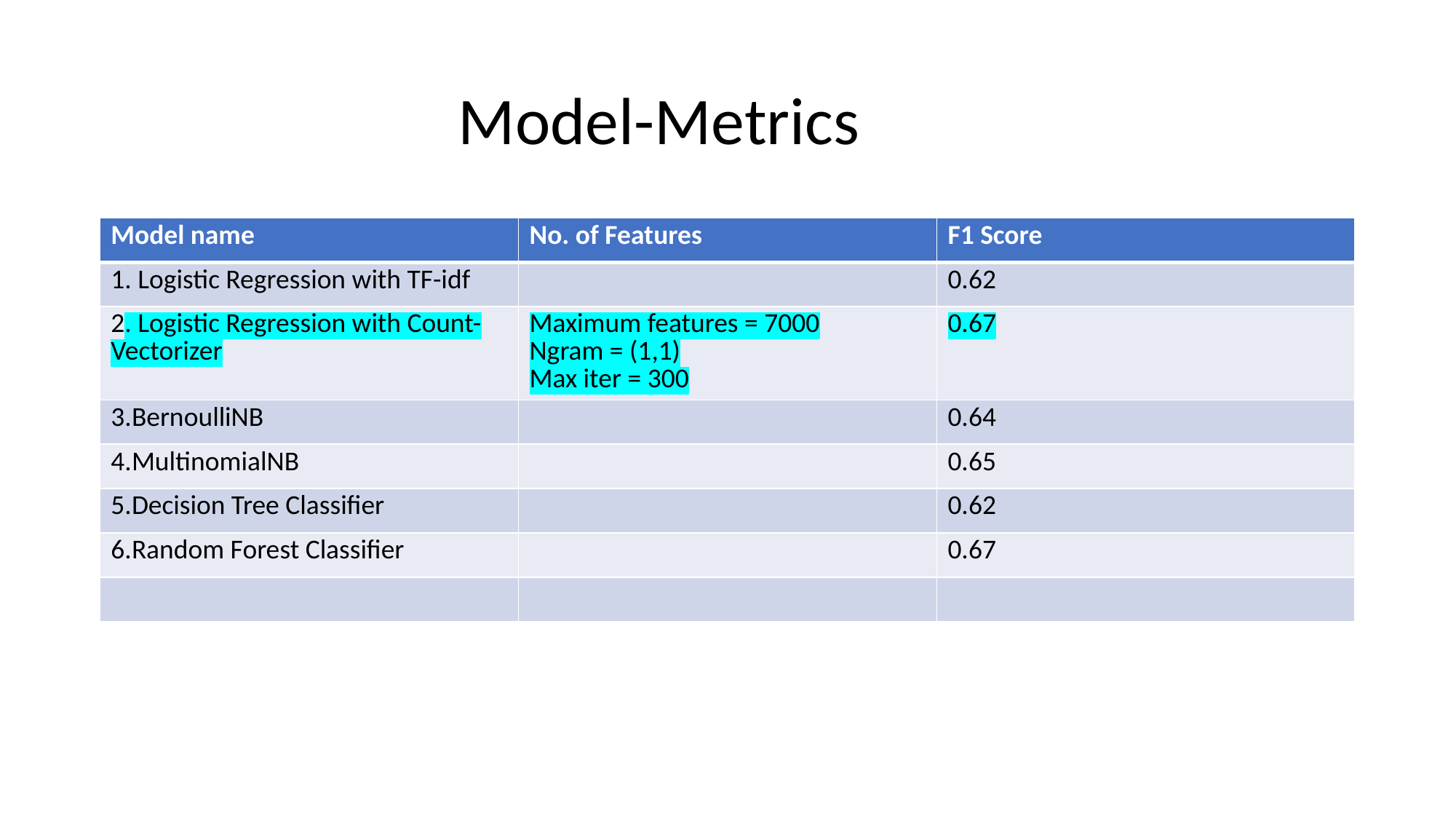

# Model-Metrics
| Model name | No. of Features | F1 Score |
| --- | --- | --- |
| 1. Logistic Regression with TF-idf |  | 0.62 |
| 2. Logistic Regression with Count-Vectorizer | Maximum features = 7000 Ngram = (1,1) Max iter = 300 | 0.67 |
| 3.BernoulliNB |  | 0.64 |
| 4.MultinomialNB |  | 0.65 |
| 5.Decision Tree Classifier |  | 0.62 |
| 6.Random Forest Classifier |  | 0.67 |
|  |  |  |